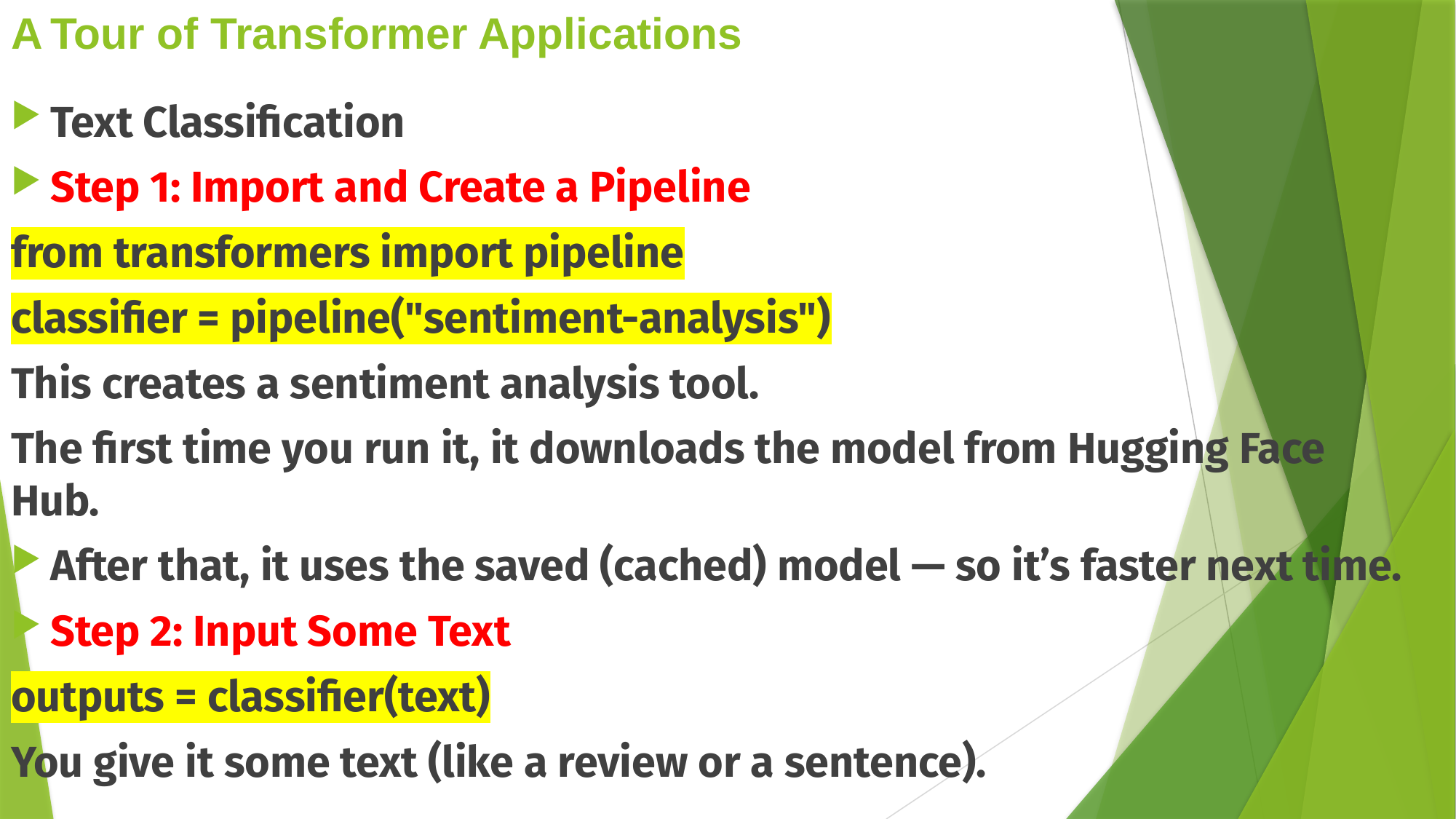

# A Tour of Transformer Applications
Text Classification
Step 1: Import and Create a Pipeline
from transformers import pipeline
classifier = pipeline("sentiment-analysis")
This creates a sentiment analysis tool.
The first time you run it, it downloads the model from Hugging Face Hub.
After that, it uses the saved (cached) model — so it’s faster next time.
Step 2: Input Some Text
outputs = classifier(text)
You give it some text (like a review or a sentence).